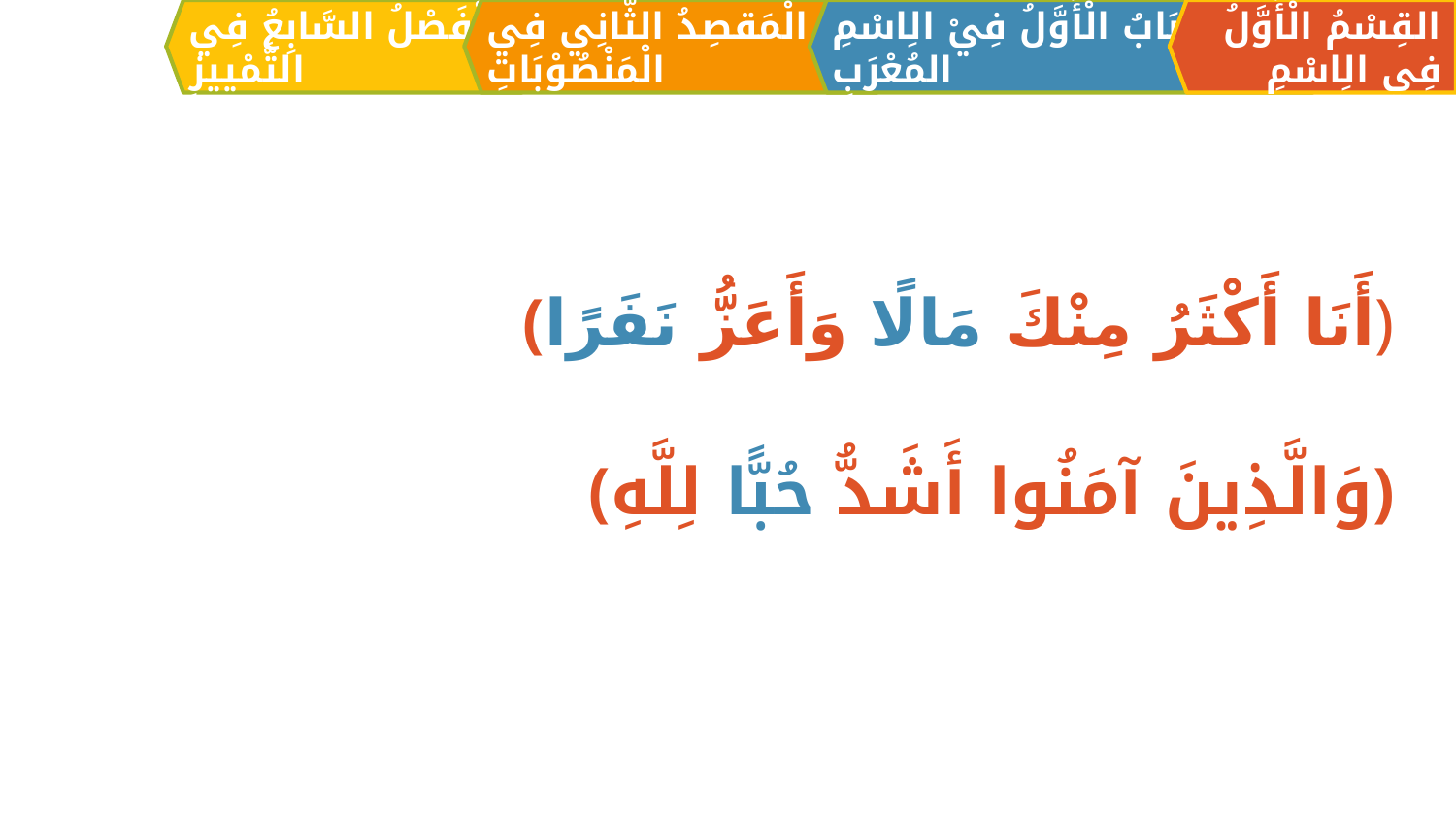

الْمَقصِدُ الثَّانِي فِي الْمَنْصُوْبَاتِ
القِسْمُ الْأَوَّلُ فِي الِاسْمِ
اَلبَابُ الْأَوَّلُ فِيْ الِاسْمِ المُعْرَبِ
الْفَصْلُ السَّابِعُ فِي التَّمْييزِ
﴿أَنَا أَكْثَرُ مِنْكَ مَالًا وَأَعَزُّ نَفَرًا﴾
﴿وَالَّذِينَ آمَنُوا أَشَدُّ حُبًّا لِلَّهِ﴾